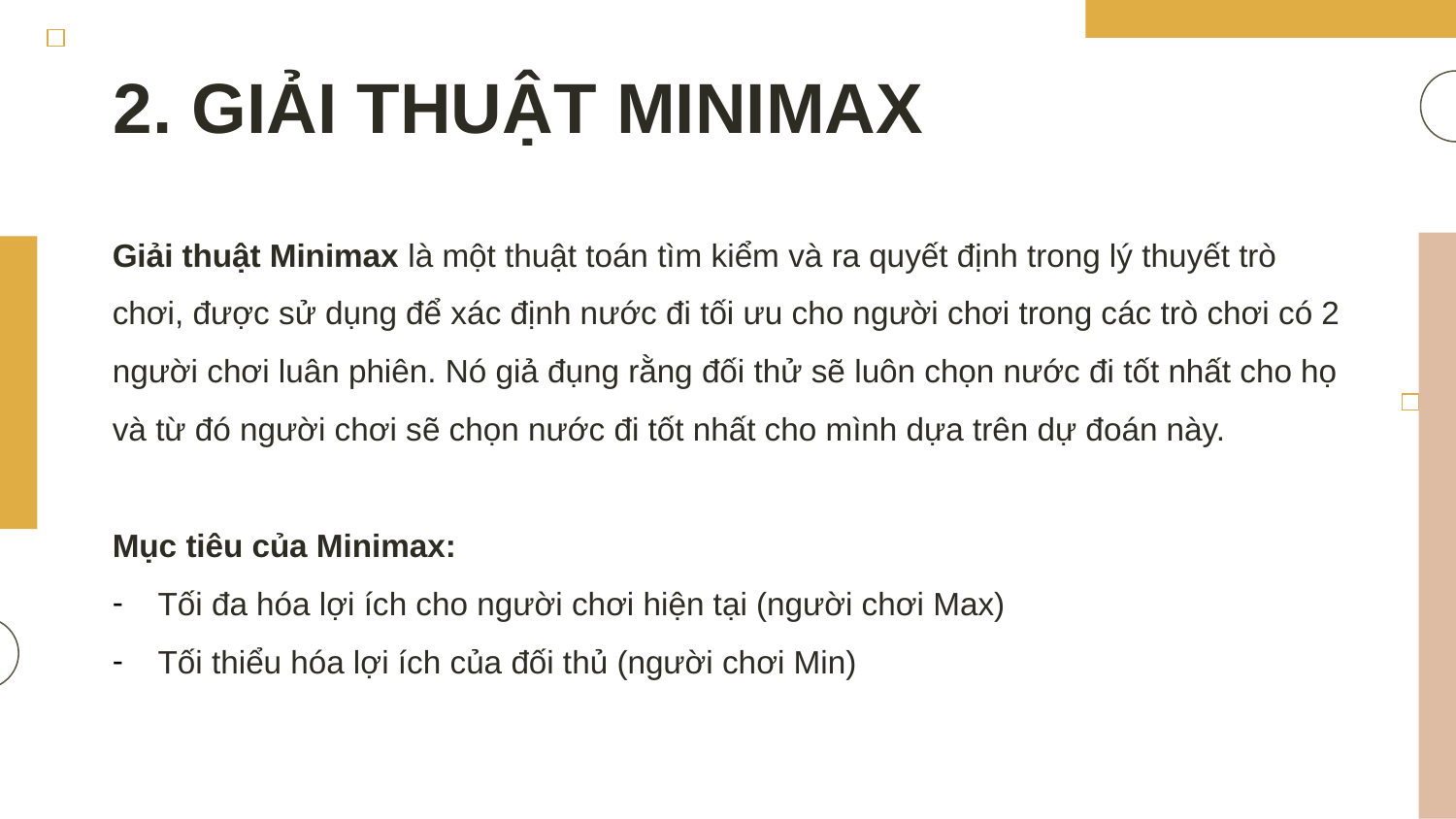

# 2. GIẢI THUẬT MINIMAX
Giải thuật Minimax là một thuật toán tìm kiểm và ra quyết định trong lý thuyết trò chơi, được sử dụng để xác định nước đi tối ưu cho người chơi trong các trò chơi có 2 người chơi luân phiên. Nó giả đụng rằng đối thử sẽ luôn chọn nước đi tốt nhất cho họ và từ đó người chơi sẽ chọn nước đi tốt nhất cho mình dựa trên dự đoán này.

Mục tiêu của Minimax:
Tối đa hóa lợi ích cho người chơi hiện tại (người chơi Max)
Tối thiểu hóa lợi ích của đối thủ (người chơi Min)